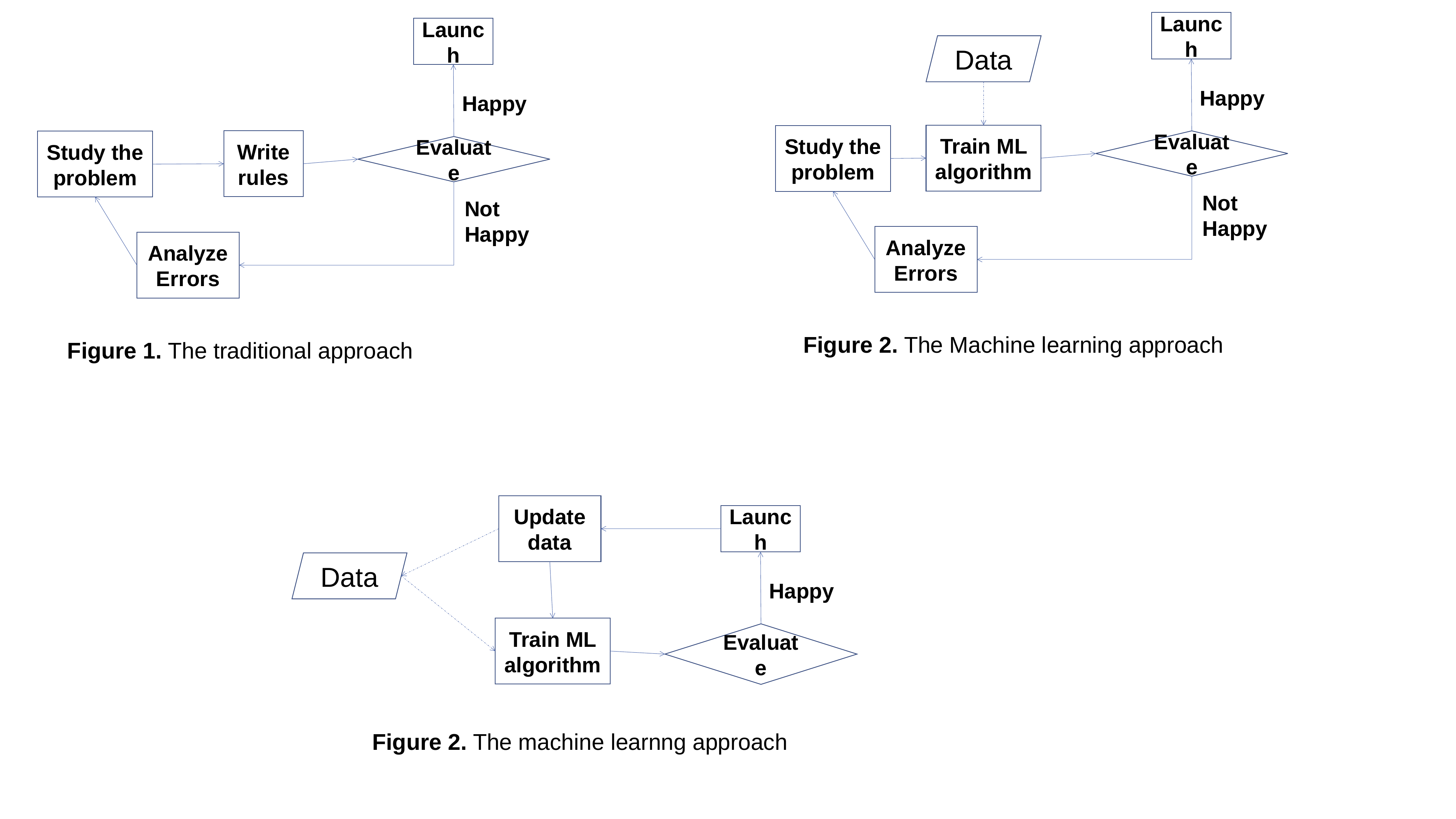

Launch
Launch
Happy
Write rules
Study the problem
Evaluate
Not Happy
Analyze Errors
Figure 1. The traditional approach
Data
Happy
Train ML algorithm
Study the problem
Evaluate
Not Happy
Analyze Errors
Figure 2. The Machine learning approach
Update data
Launch
Data
Happy
Train ML algorithm
Evaluate
Figure 2. The machine learnng approach